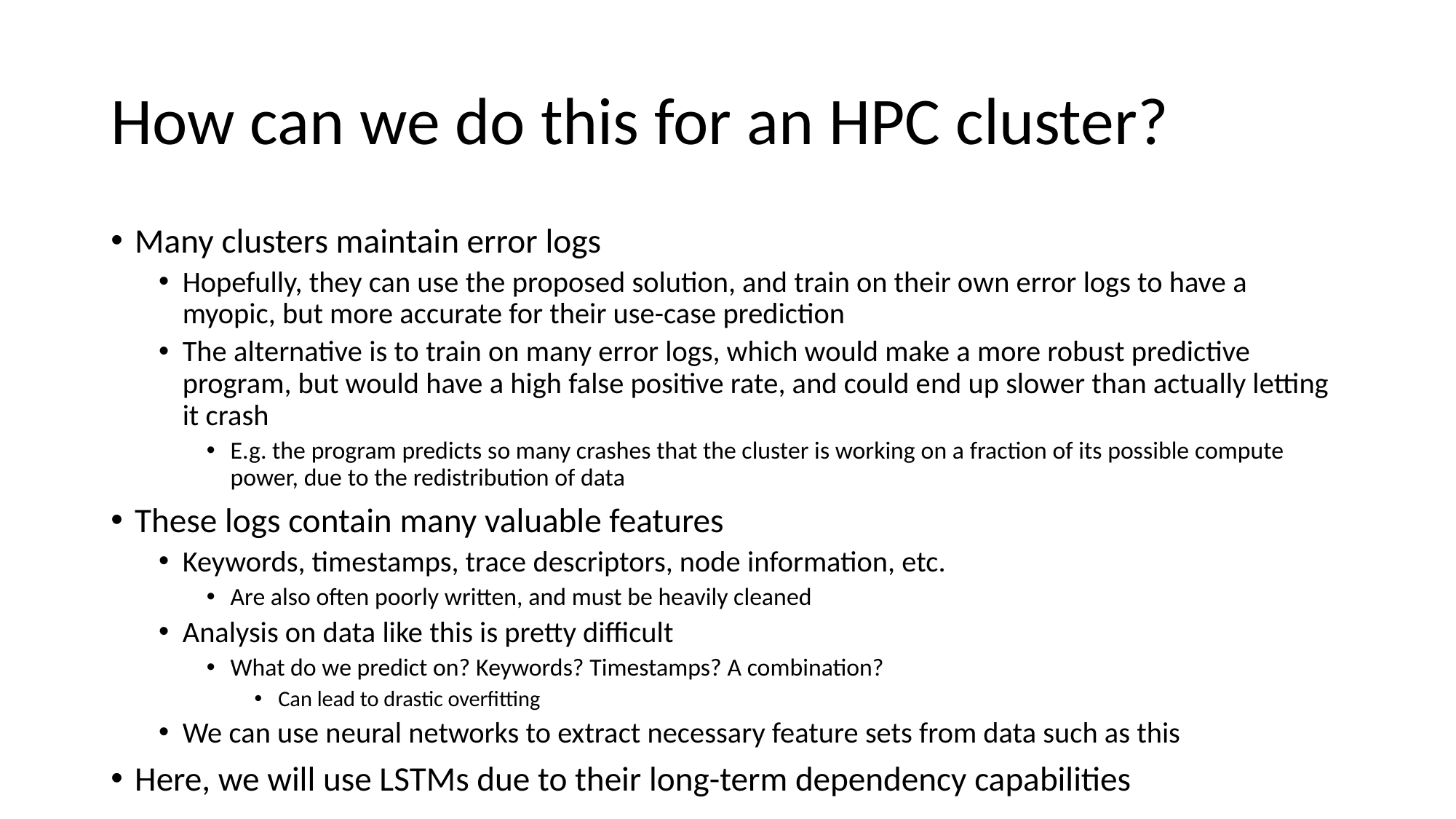

# How can we do this for an HPC cluster?
Many clusters maintain error logs
Hopefully, they can use the proposed solution, and train on their own error logs to have a myopic, but more accurate for their use-case prediction
The alternative is to train on many error logs, which would make a more robust predictive program, but would have a high false positive rate, and could end up slower than actually letting it crash
E.g. the program predicts so many crashes that the cluster is working on a fraction of its possible compute power, due to the redistribution of data
These logs contain many valuable features
Keywords, timestamps, trace descriptors, node information, etc.
Are also often poorly written, and must be heavily cleaned
Analysis on data like this is pretty difficult
What do we predict on? Keywords? Timestamps? A combination?
Can lead to drastic overfitting
We can use neural networks to extract necessary feature sets from data such as this
Here, we will use LSTMs due to their long-term dependency capabilities